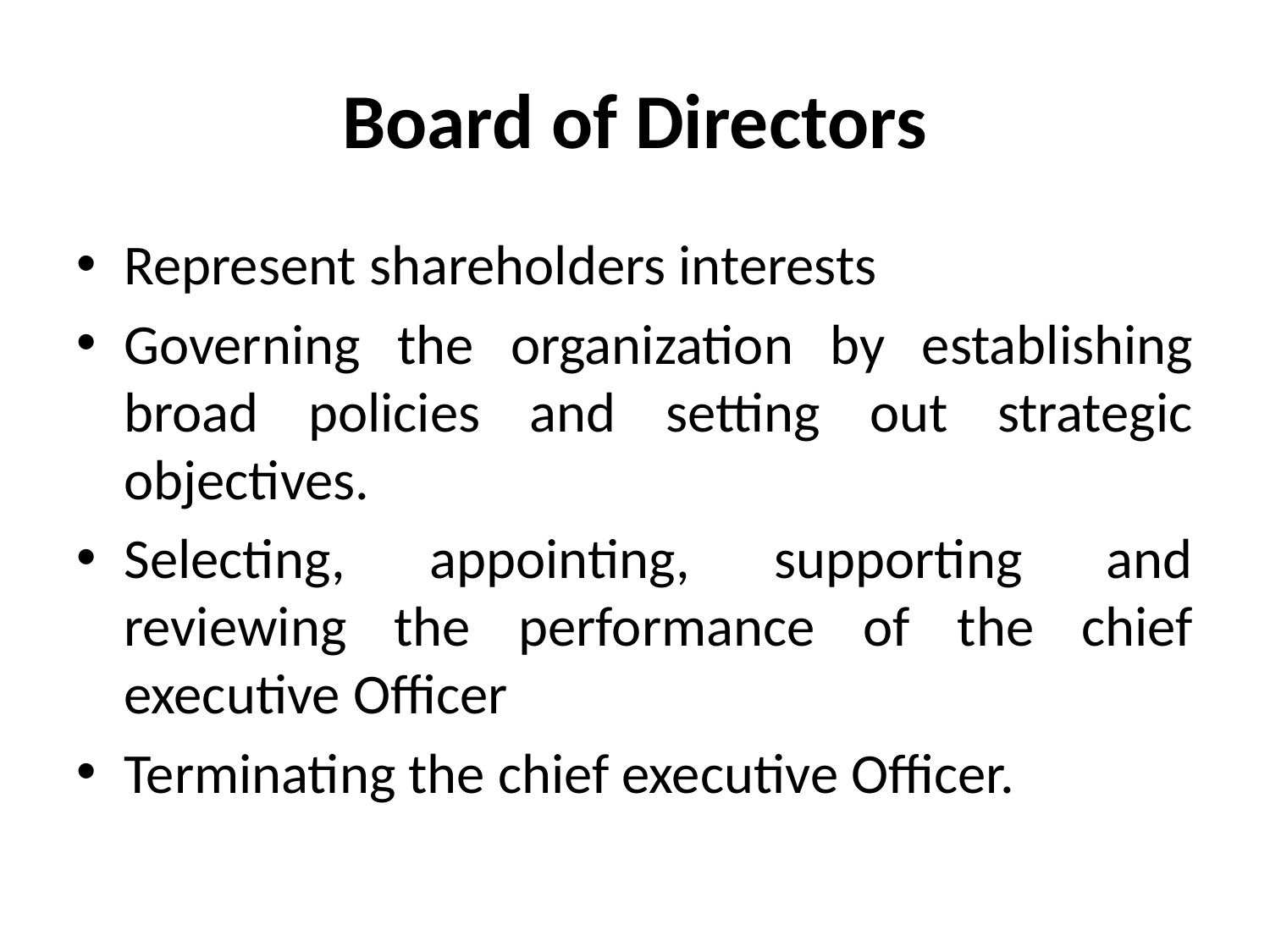

# Board of Directors
Represent shareholders interests
Governing the organization by establishing broad policies and setting out strategic objectives.
Selecting, appointing, supporting and reviewing the performance of the chief executive Officer
Terminating the chief executive Officer.